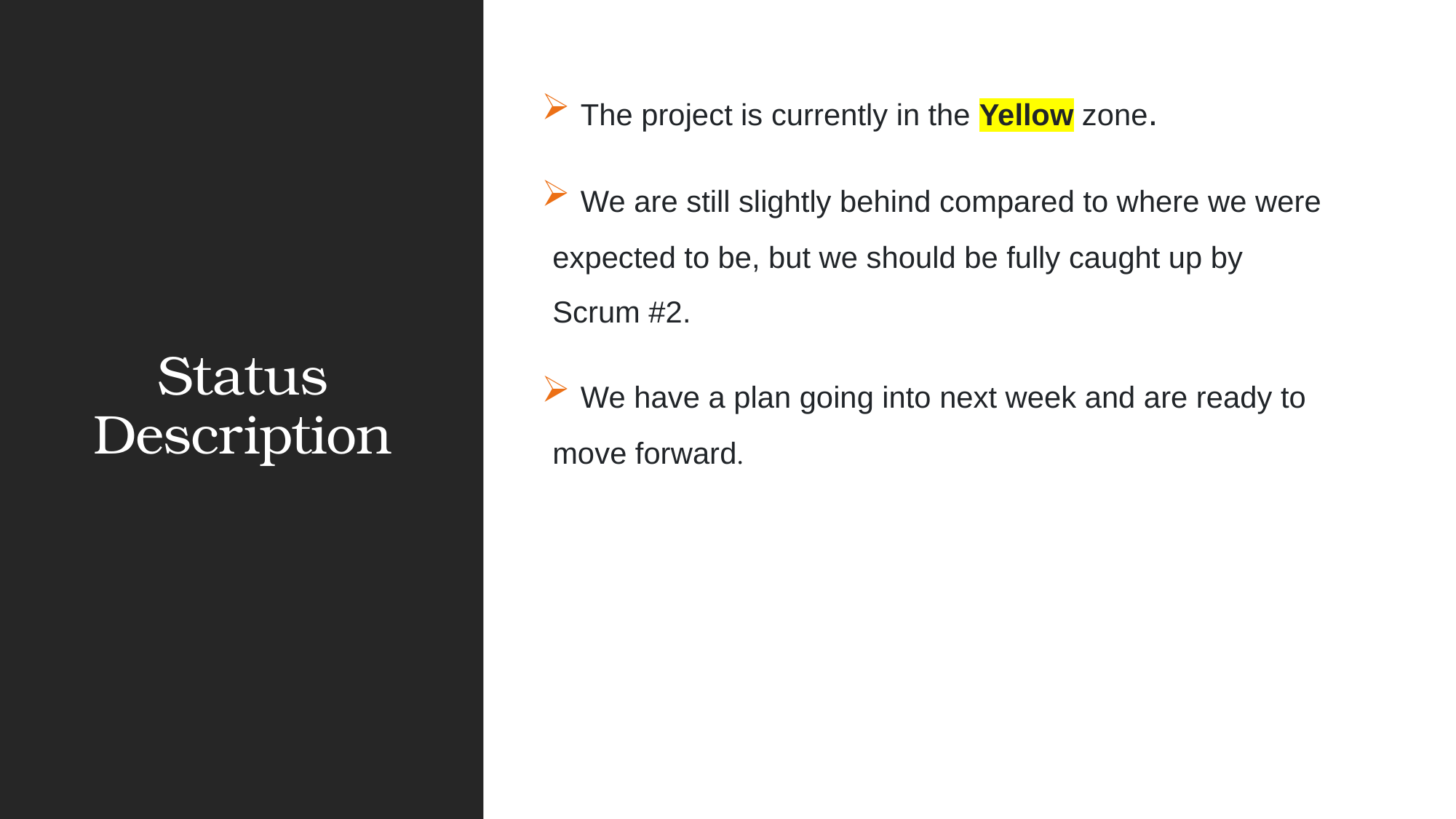

# Status Description
 The project is currently in the Yellow zone.
 We are still slightly behind compared to where we were expected to be, but we should be fully caught up by Scrum #2.
 We have a plan going into next week and are ready to move forward.